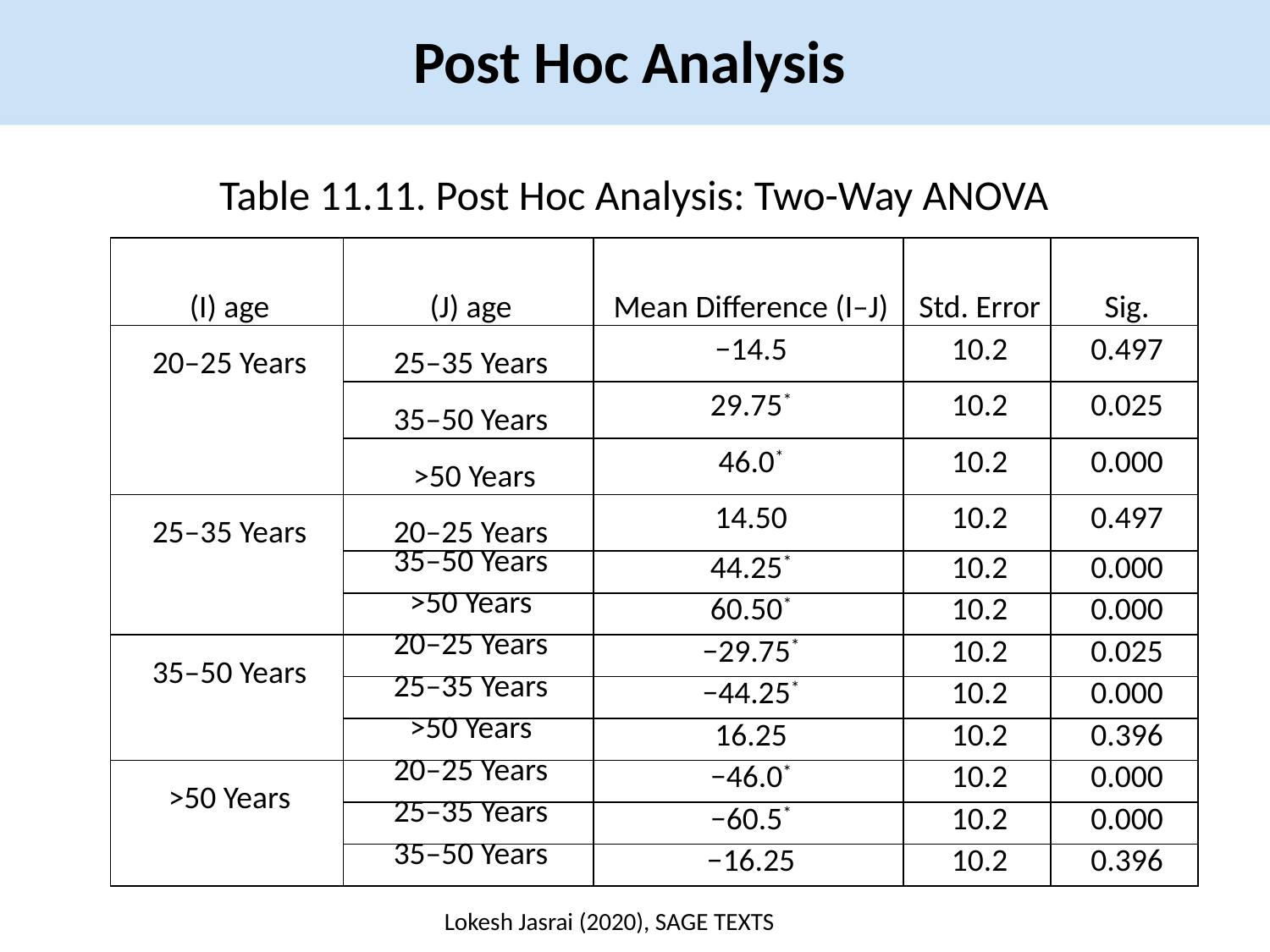

Post Hoc Analysis
Table 11.11. Post Hoc Analysis: Two-Way ANOVA
| (I) age | (J) age | Mean Difference (I–J) | Std. Error | Sig. |
| --- | --- | --- | --- | --- |
| 20–25 Years | 25–35 Years | −14.5 | 10.2 | 0.497 |
|  | 35–50 Years | 29.75\* | 10.2 | 0.025 |
|  | >50 Years | 46.0\* | 10.2 | 0.000 |
| 25–35 Years | 20–25 Years | 14.50 | 10.2 | 0.497 |
|  | 35–50 Years | 44.25\* | 10.2 | 0.000 |
|  | >50 Years | 60.50\* | 10.2 | 0.000 |
| 35–50 Years | 20–25 Years | −29.75\* | 10.2 | 0.025 |
|  | 25–35 Years | −44.25\* | 10.2 | 0.000 |
|  | >50 Years | 16.25 | 10.2 | 0.396 |
| >50 Years | 20–25 Years | −46.0\* | 10.2 | 0.000 |
|  | 25–35 Years | −60.5\* | 10.2 | 0.000 |
|  | 35–50 Years | −16.25 | 10.2 | 0.396 |
Lokesh Jasrai (2020), SAGE TEXTS